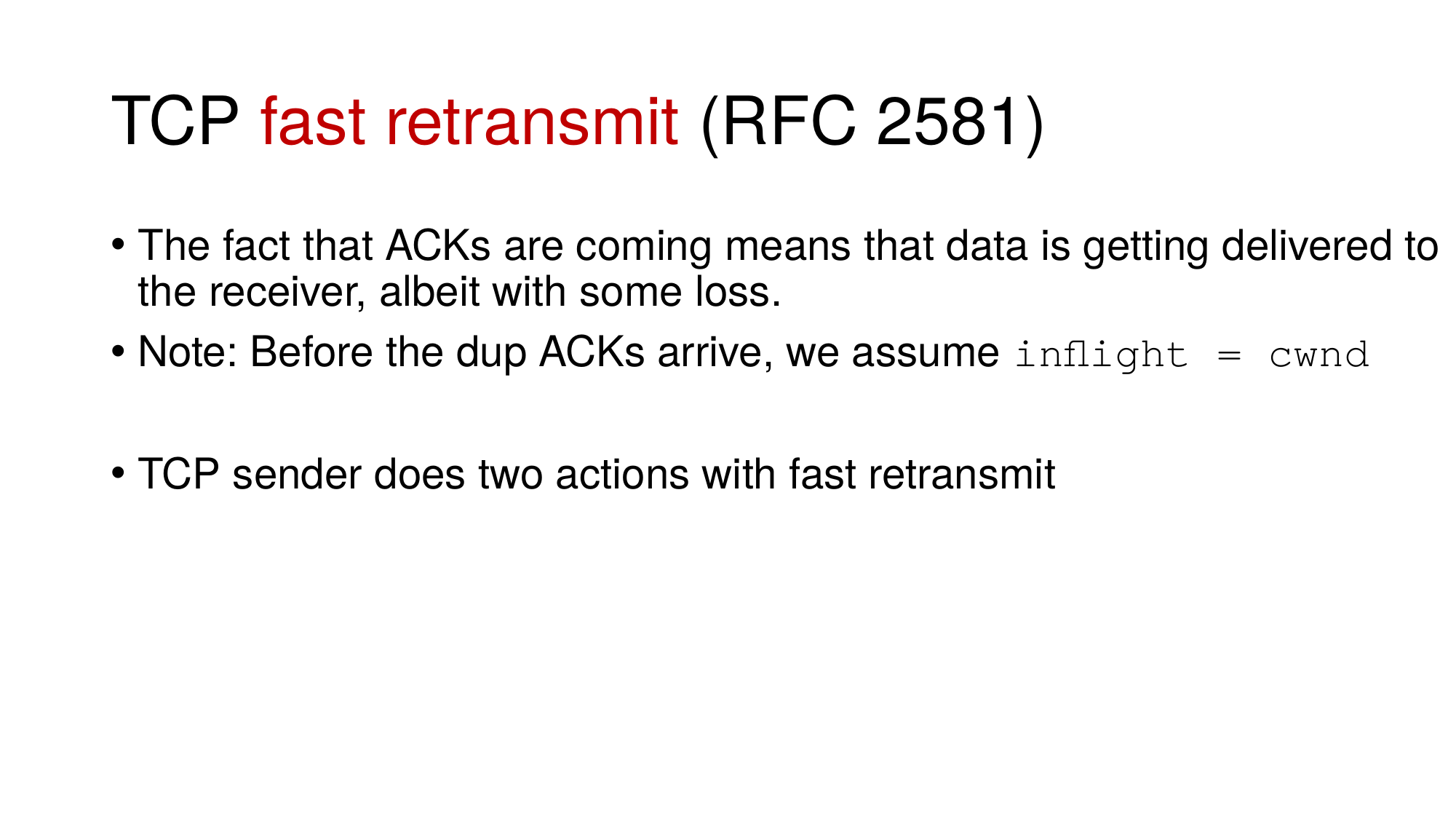

# TCP fast retransmit (RFC 2581)
The fact that ACKs are coming means that data is getting delivered to the receiver, albeit with some loss.
Note: Before the dup ACKs arrive, we assume inflight = cwnd

TCP sender does two actions with fast retransmit